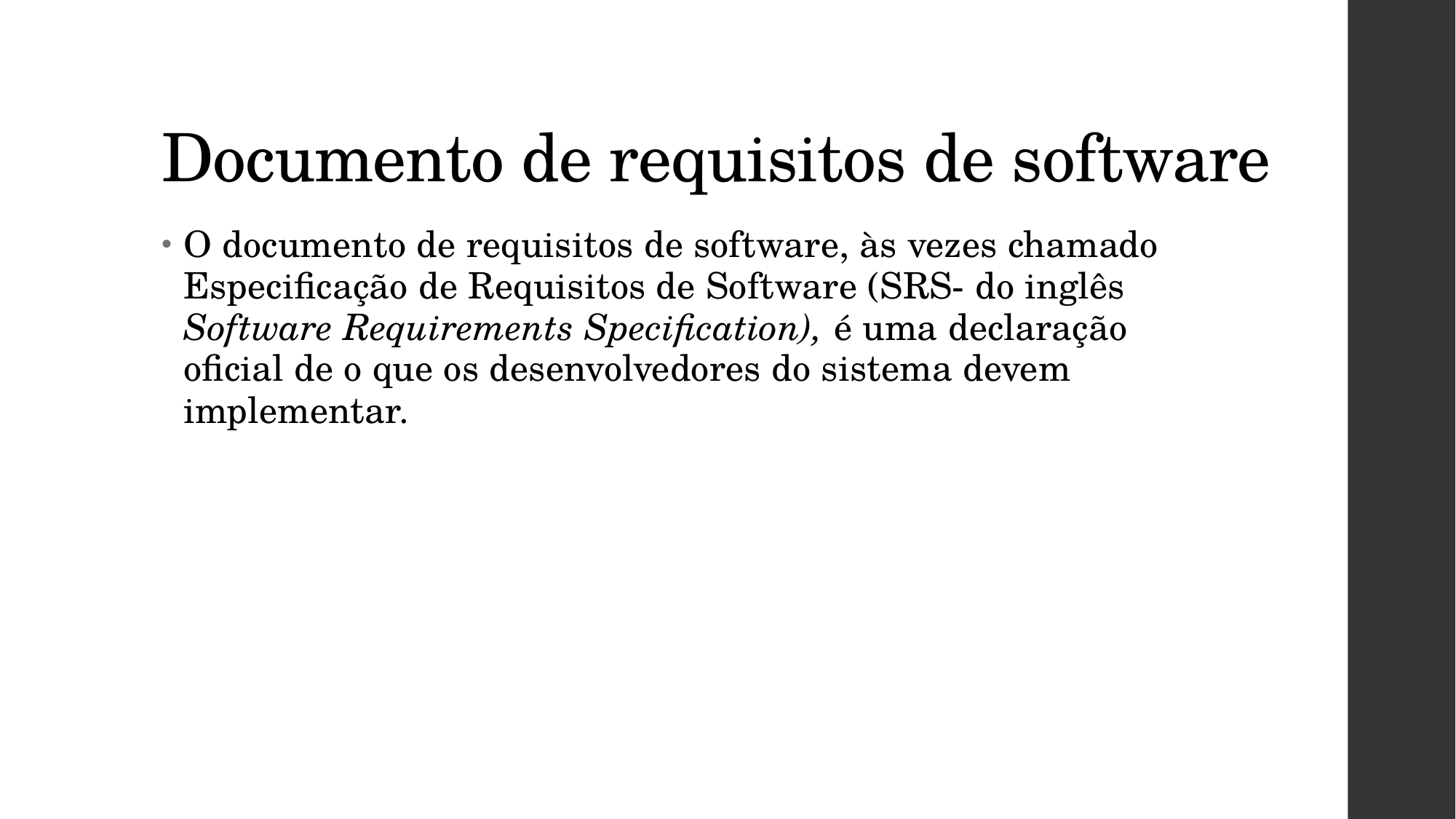

# Documento de requisitos de software
O documento de requisitos de software, às vezes chamado Especificação de Requisitos de Software (SRS- do inglês Software Requirements Specification), é uma declaração oficial de o que os desenvolvedores do sistema devem implementar.